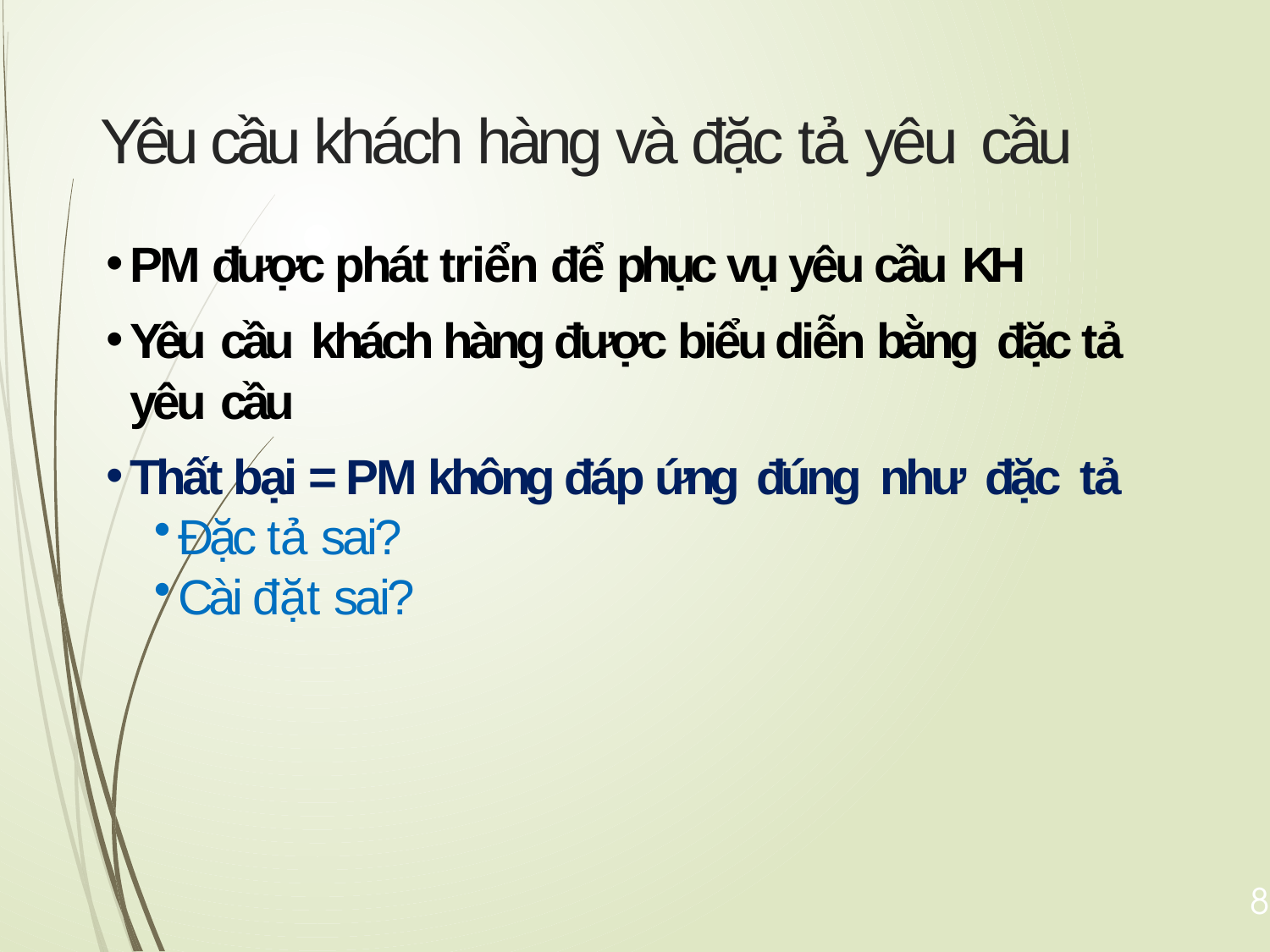

# Yêu cầu khách hàng và đặc tả yêu cầu
PM được phát triển để phục vụ yêu cầu KH
Yêu  cầu  khách hàng được biểu diễn bằng  đặc tả yêu cầu
Thất bại = PM không đáp ứng  đúng  như  đặc  tả
Đặc tả sai?
Cài đặt sai?
8